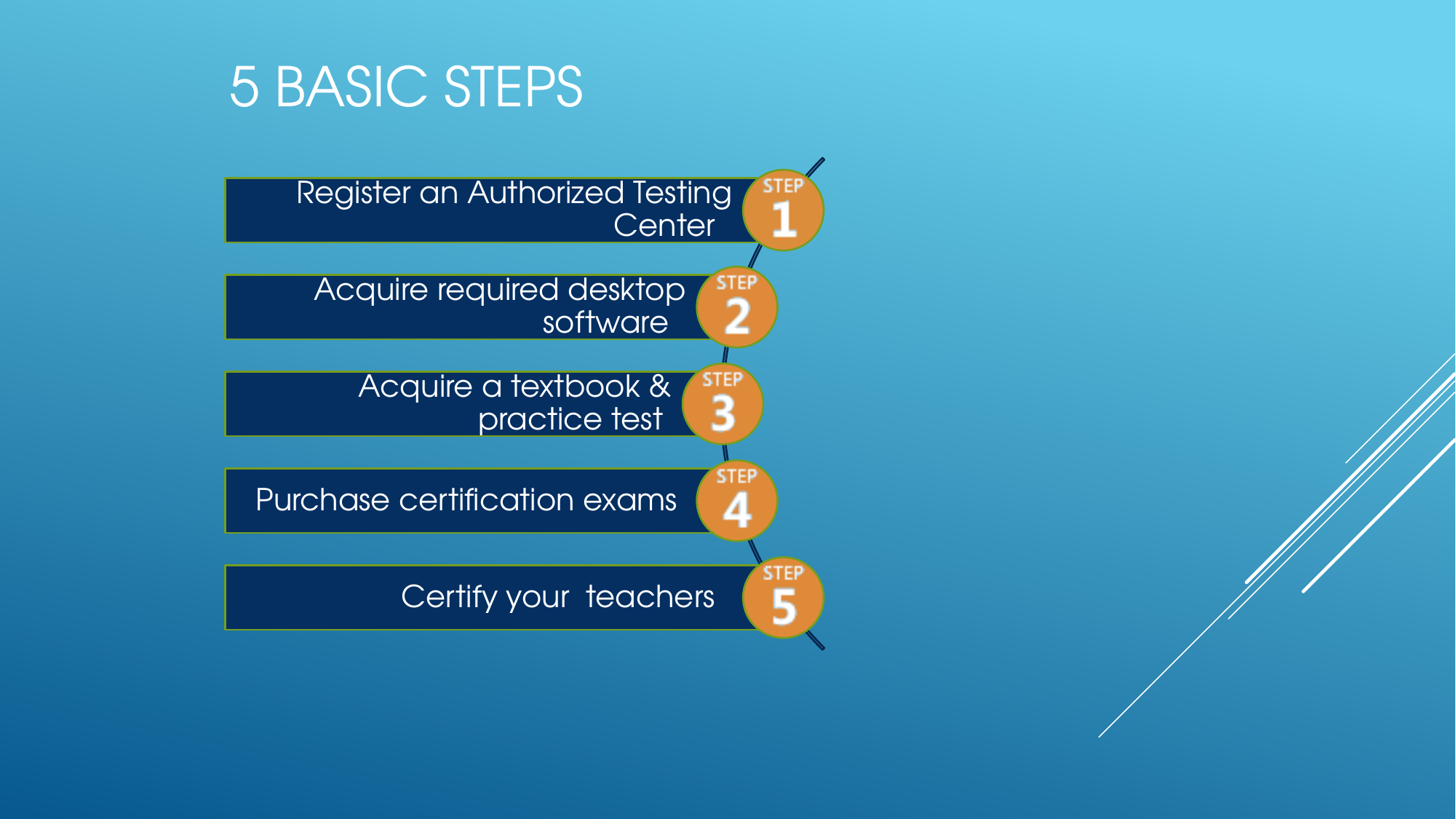

# 5 basic steps
Register an Authorized Testing Center
Acquire required desktop software
Acquire a textbook & practice test
Purchase certification exams
Certify your  teachers